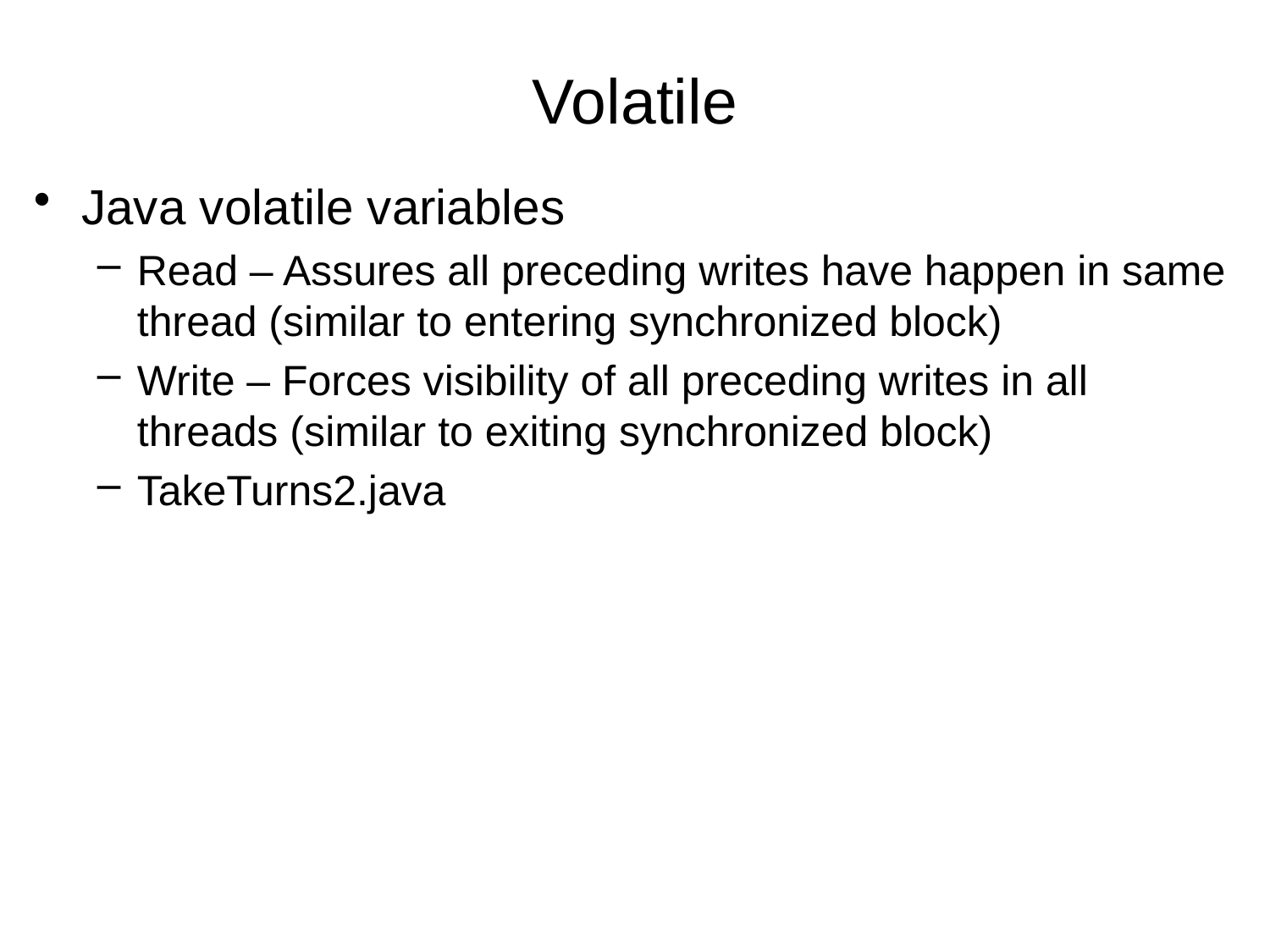

# Volatile
Java volatile variables
Read – Assures all preceding writes have happen in same thread (similar to entering synchronized block)
Write – Forces visibility of all preceding writes in all threads (similar to exiting synchronized block)
TakeTurns2.java